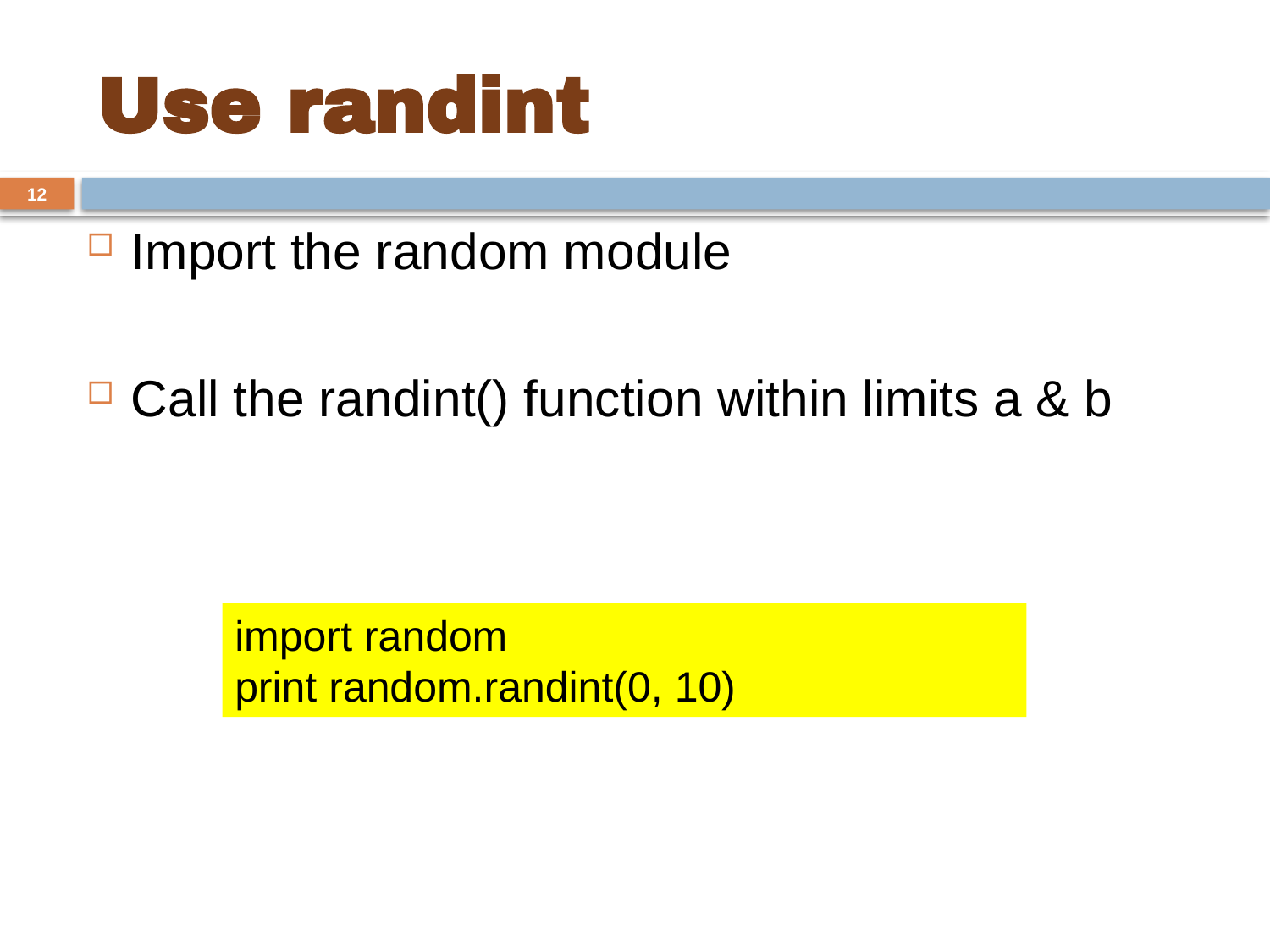

# Use randint
12
Import the random module

Call the randint() function within limits a & b
import random
print random.randint(0, 10)